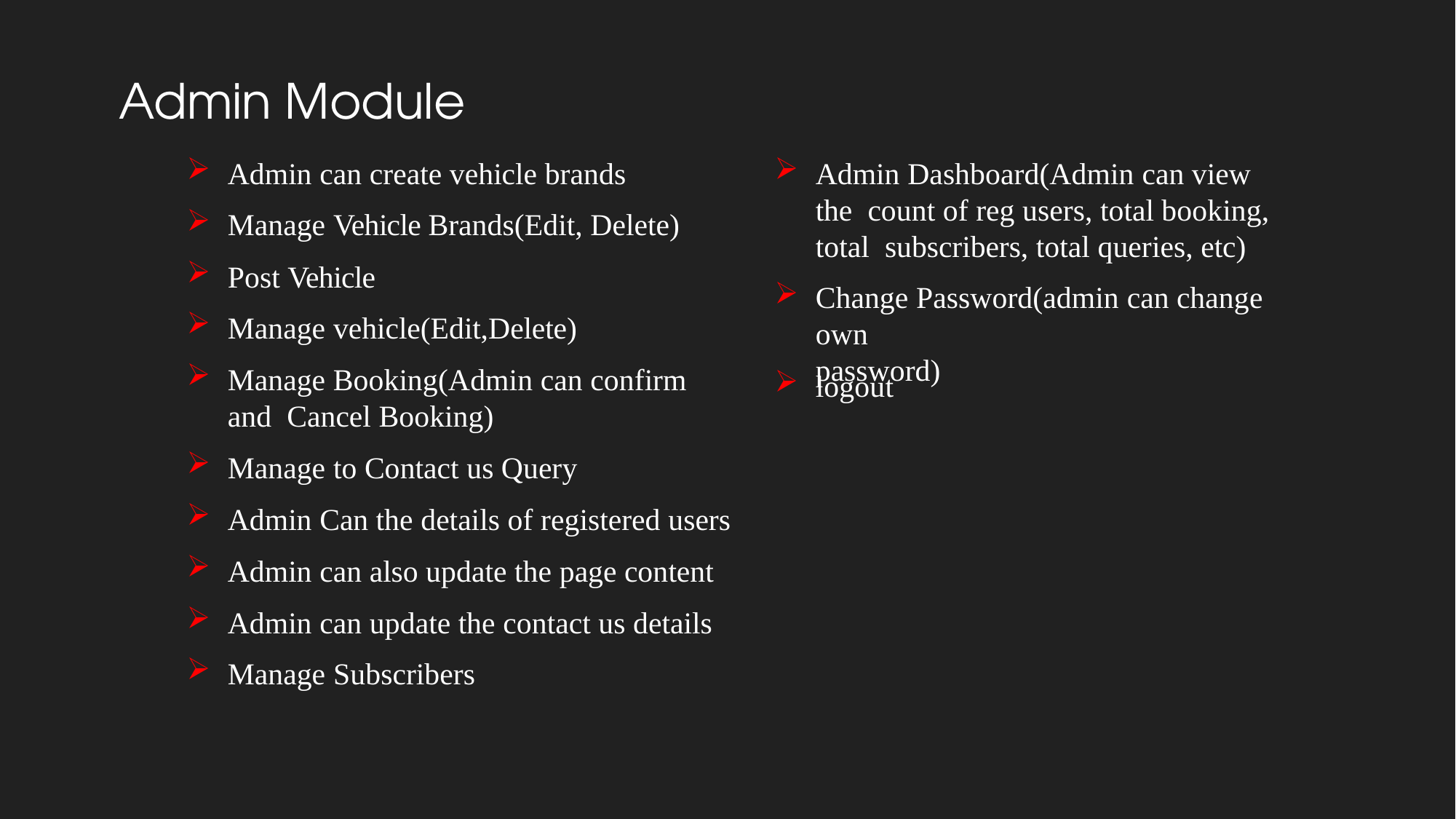

Admin Module
Admin can create vehicle brands
Manage Vehicle Brands(Edit, Delete)
Post Vehicle
Manage vehicle(Edit,Delete)
Manage Booking(Admin can confirm and  Cancel Booking)
Manage to Contact us Query
Admin Can the details of registered users
Admin can also update the page content
Admin can update the contact us details
Manage Subscribers
Admin Dashboard(Admin can view the  count of reg users, total booking, total  subscribers, total queries, etc)
Change Password(admin can change own
password)
logout